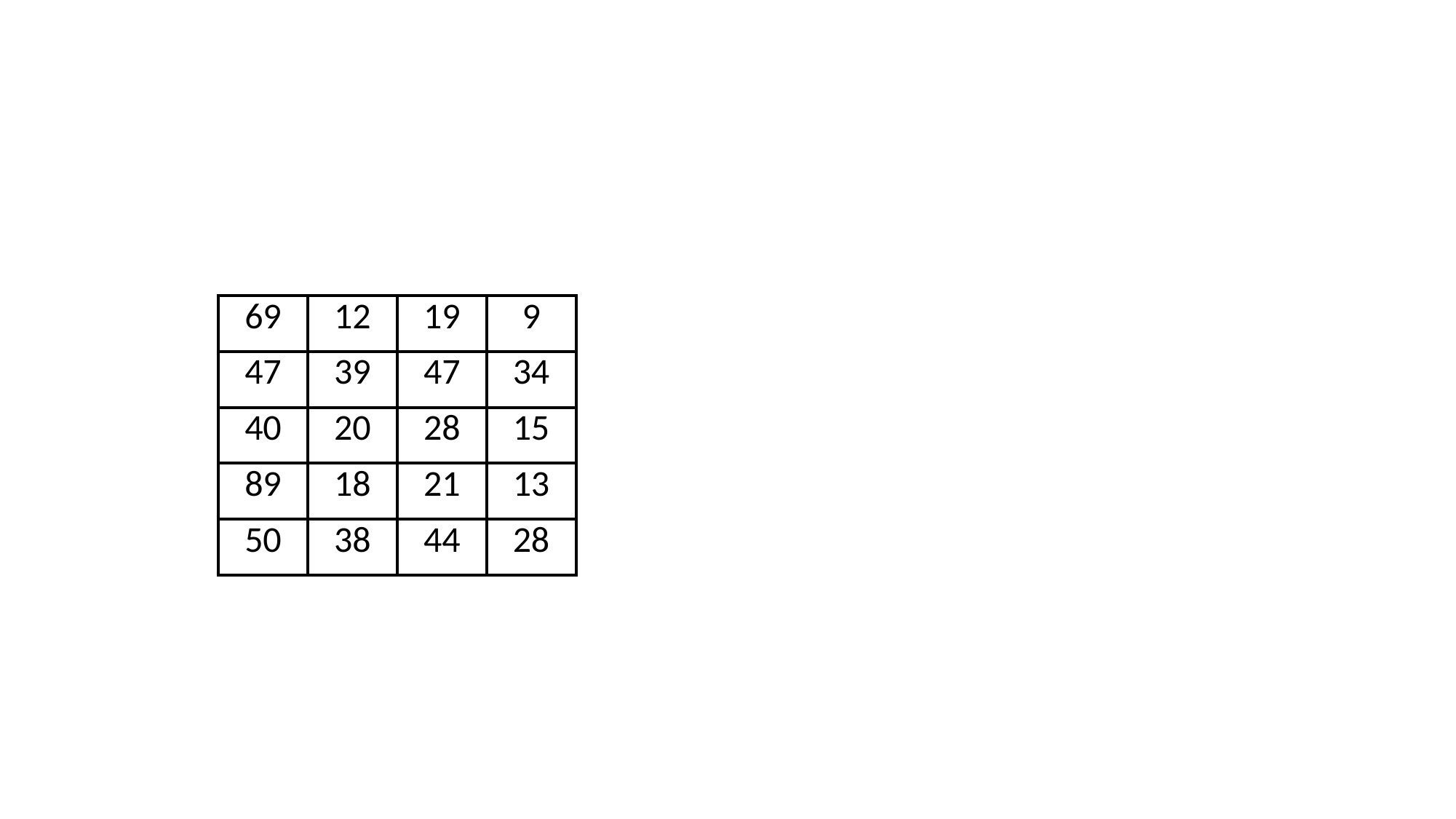

| 69 | 12 | 19 | 9 |
| --- | --- | --- | --- |
| 47 | 39 | 47 | 34 |
| 40 | 20 | 28 | 15 |
| 89 | 18 | 21 | 13 |
| 50 | 38 | 44 | 28 |